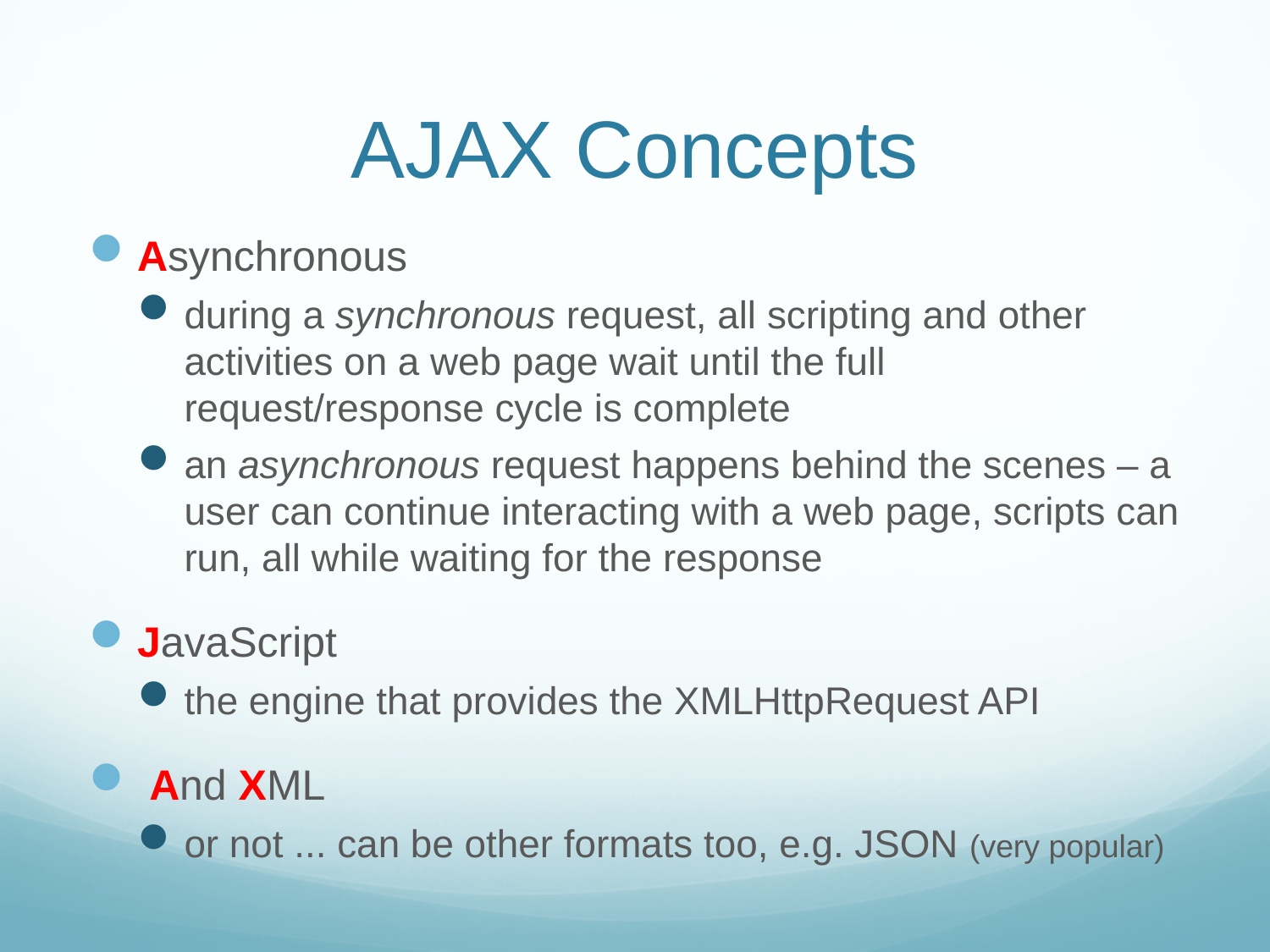

# AJAX Concepts
Asynchronous
during a synchronous request, all scripting and other activities on a web page wait until the full request/response cycle is complete
an asynchronous request happens behind the scenes – a user can continue interacting with a web page, scripts can run, all while waiting for the response
JavaScript
the engine that provides the XMLHttpRequest API
 And XML
or not ... can be other formats too, e.g. JSON (very popular)